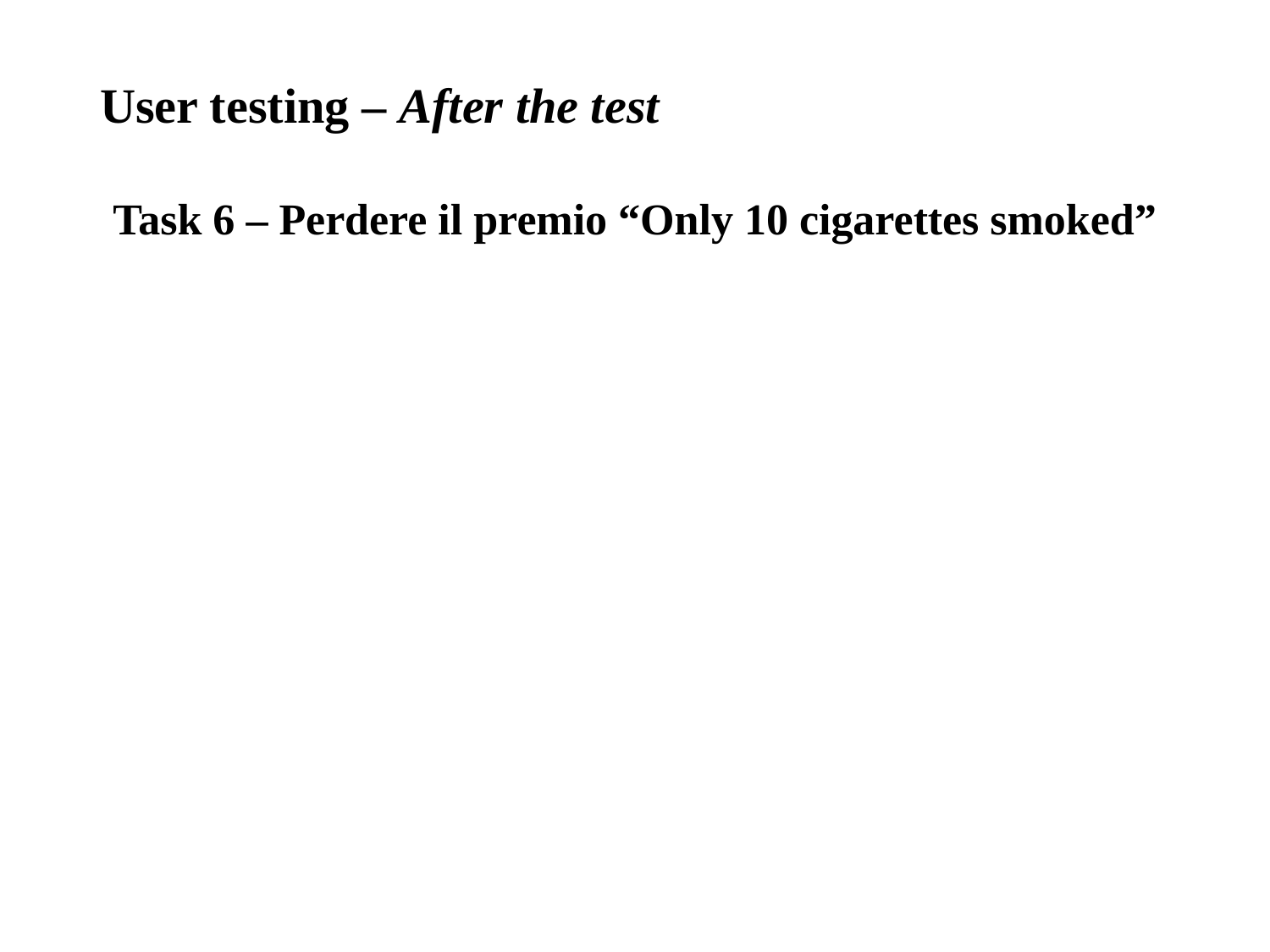

# User testing – After the test
Task 6 – Perdere il premio “Only 10 cigarettes smoked”